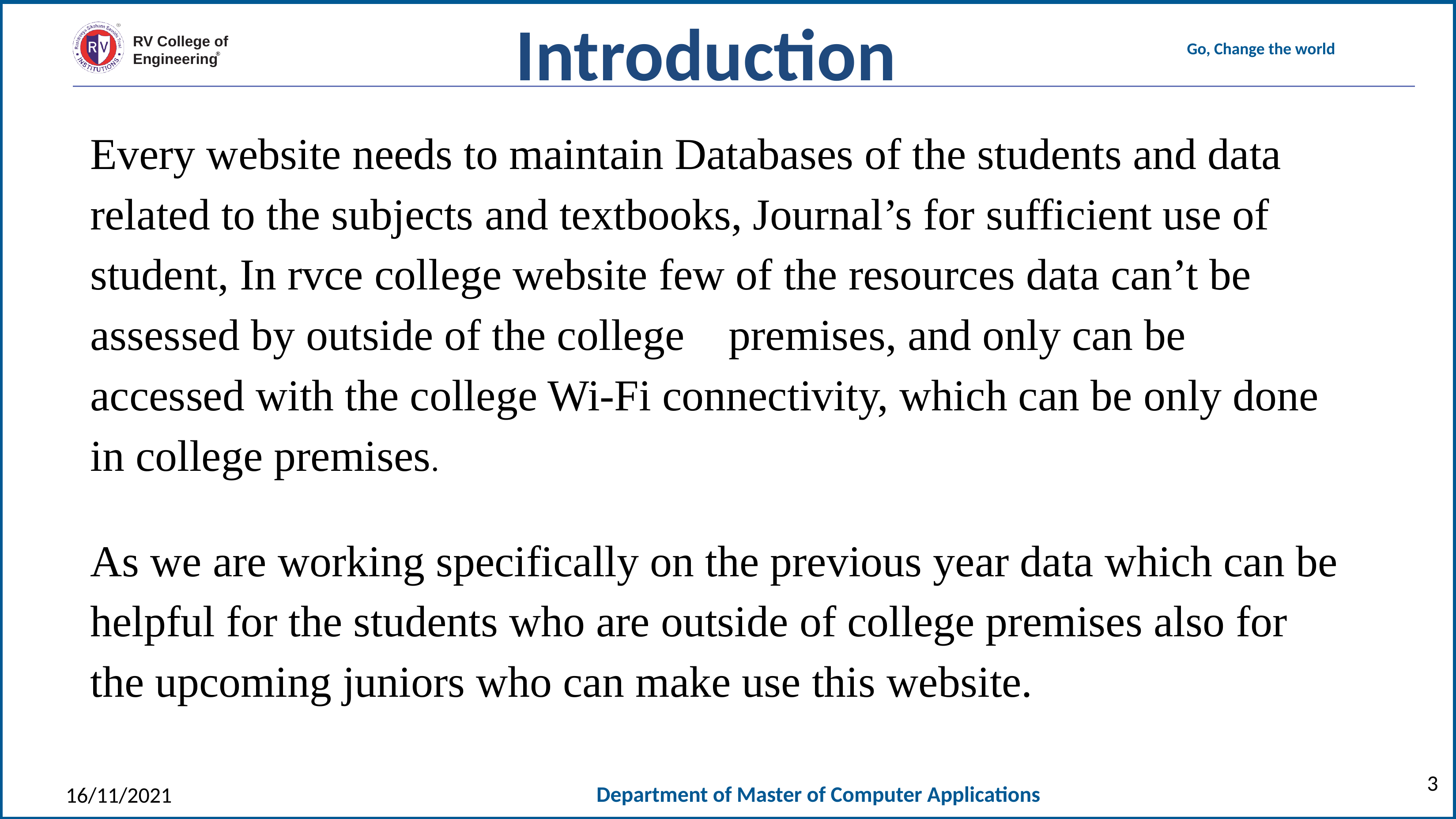

Introduction
Every website needs to maintain Databases of the students and data related to the subjects and textbooks, Journal’s for sufficient use of student, In rvce college website few of the resources data can’t be assessed by outside of the college    premises, and only can be accessed with the college Wi-Fi connectivity, which can be only done in college premises.

As we are working specifically on the previous year data which can be helpful for the students who are outside of college premises also for the upcoming juniors who can make use this website.

3
16/11/2021